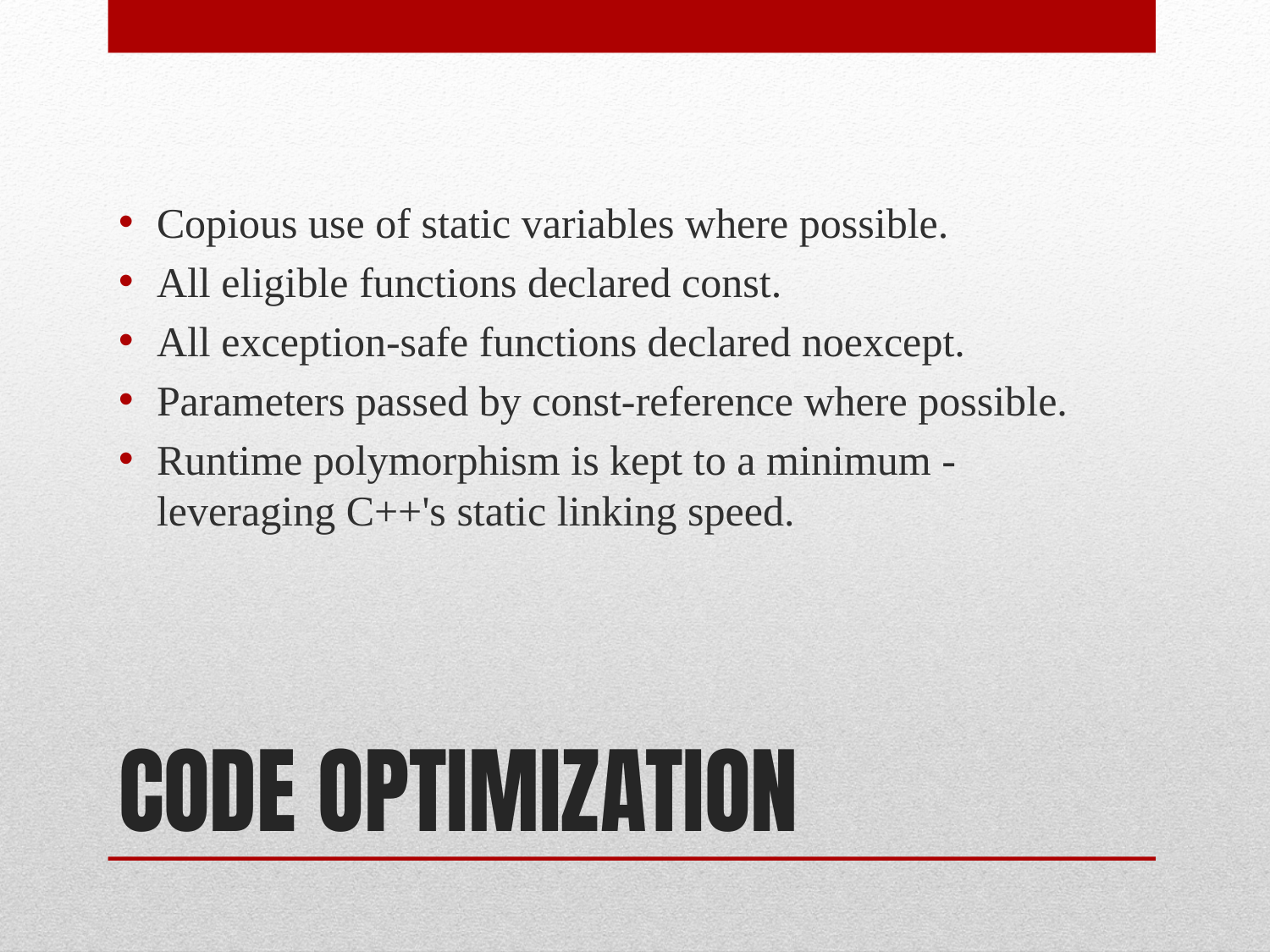

Copious use of static variables where possible.
All eligible functions declared const.
All exception-safe functions declared noexcept.
Parameters passed by const-reference where possible.
Runtime polymorphism is kept to a minimum - leveraging C++'s static linking speed.
# CODE OPTIMIZATION